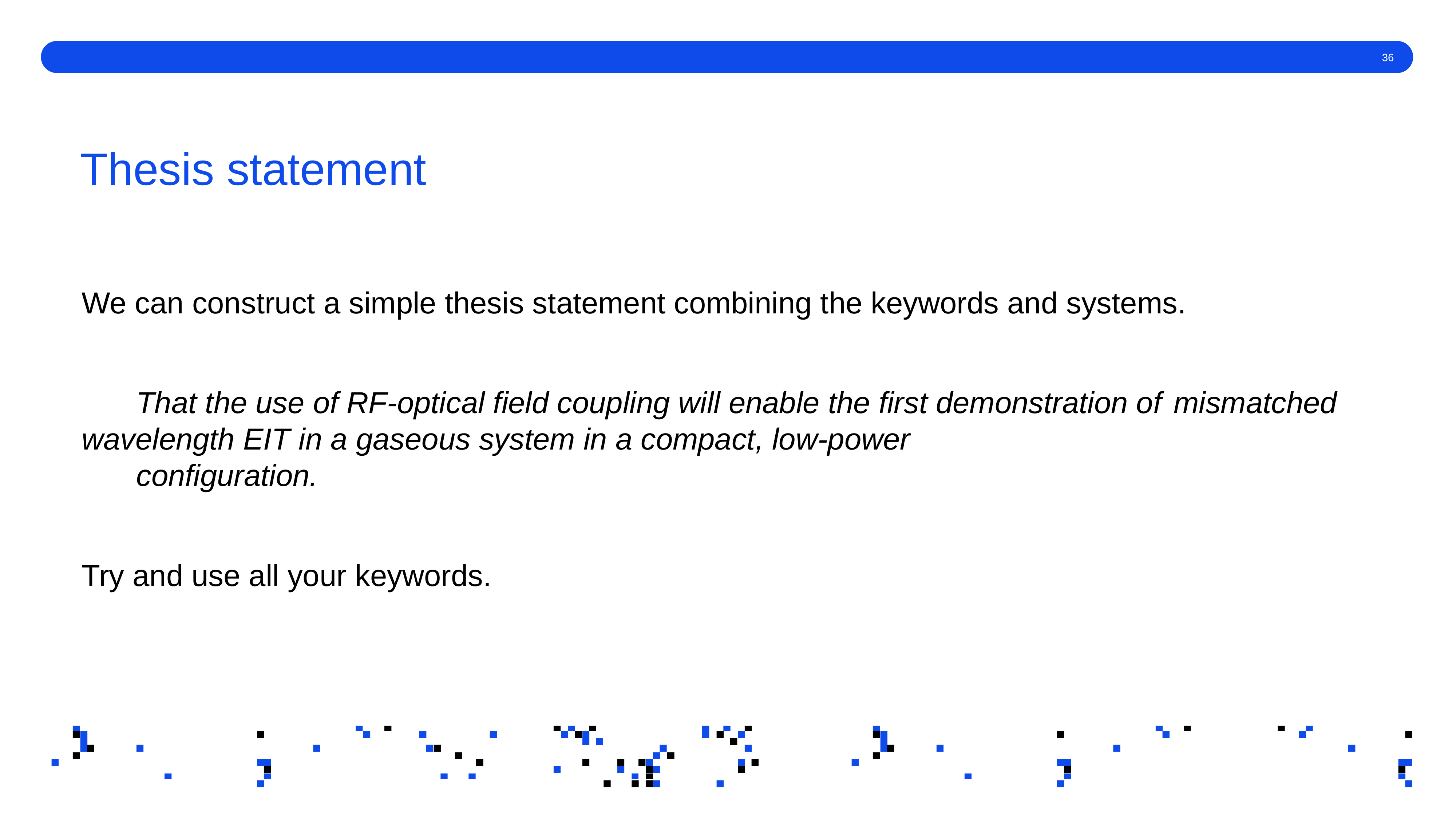

# Thesis statement
We can construct a simple thesis statement combining the keywords and systems.

	That the use of RF-optical field coupling will enable the first demonstration of 	mismatched wavelength EIT in a gaseous system in a compact, low-power
	configuration.

Try and use all your keywords.